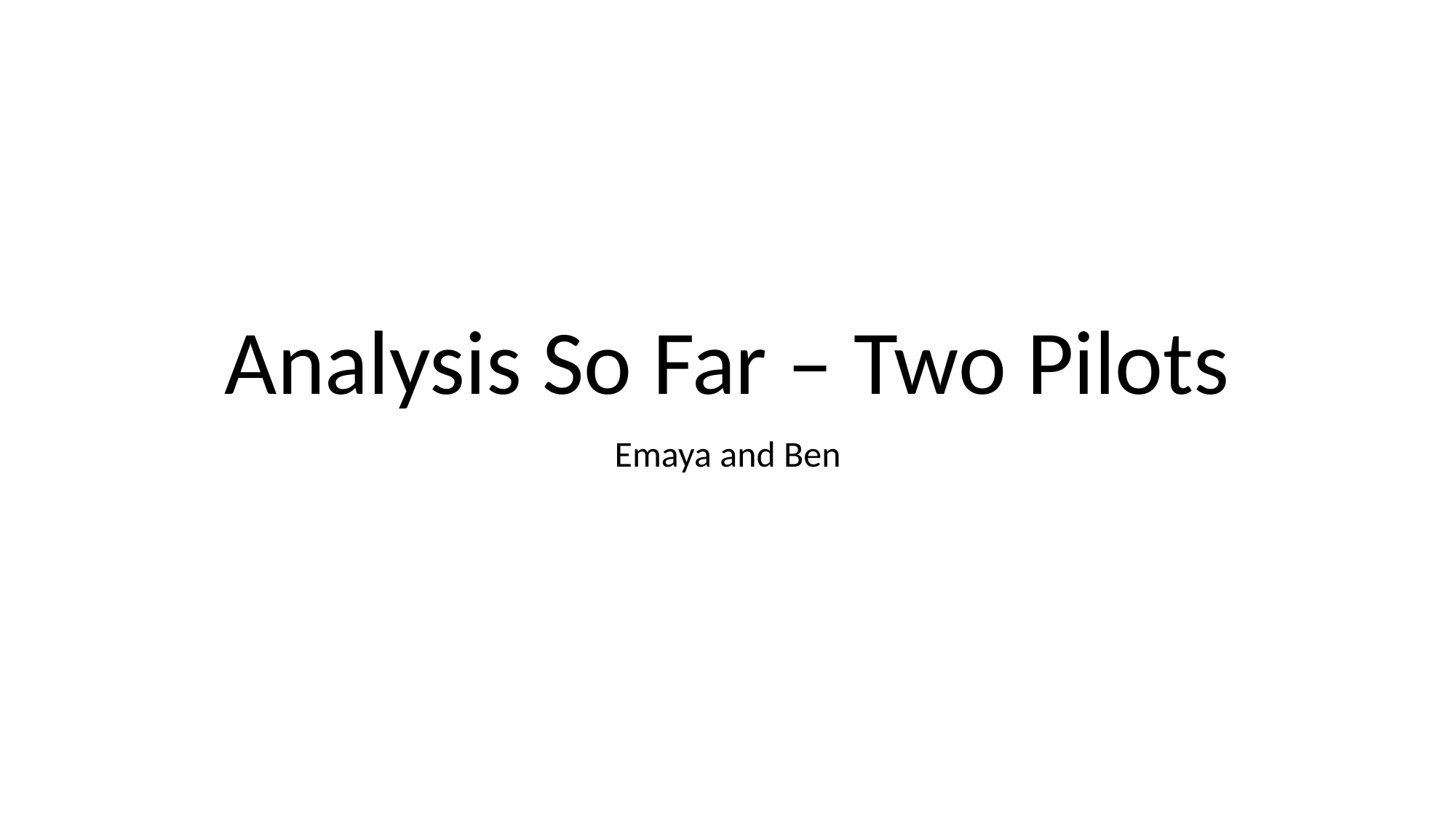

# Analysis So Far – Two Pilots
Emaya and Ben